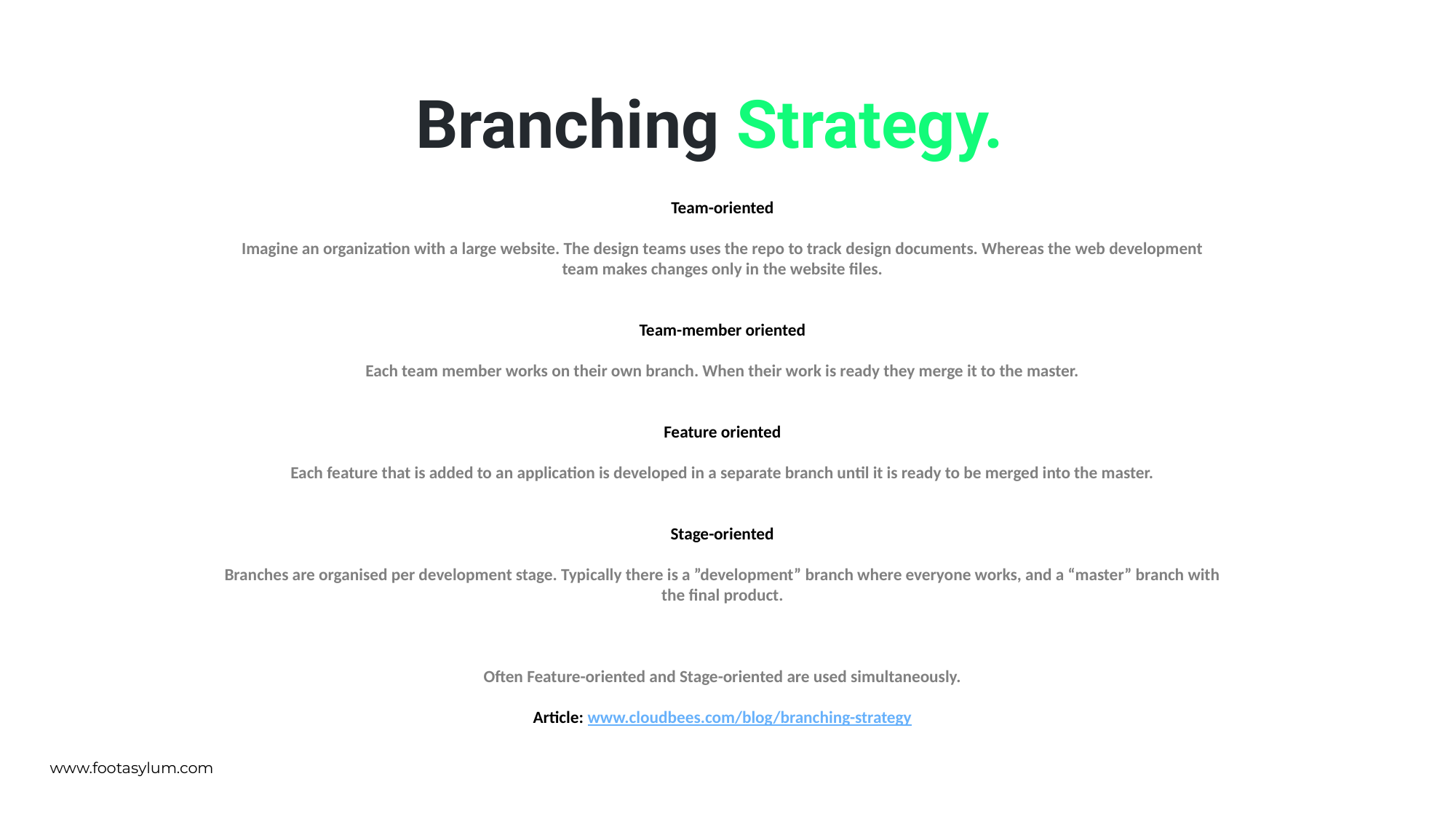

# Branching Strategy.

Team-oriented
Imagine an organization with a large website. The design teams uses the repo to track design documents. Whereas the web development team makes changes only in the website files.

Team-member oriented

Each team member works on their own branch. When their work is ready they merge it to the master.

Feature oriented

Each feature that is added to an application is developed in a separate branch until it is ready to be merged into the master.

Stage-oriented
Branches are organised per development stage. Typically there is a ”development” branch where everyone works, and a “master” branch with the final product.
Often Feature-oriented and Stage-oriented are used simultaneously.
Article: www.cloudbees.com/blog/branching-strategy

www.footasylum.com